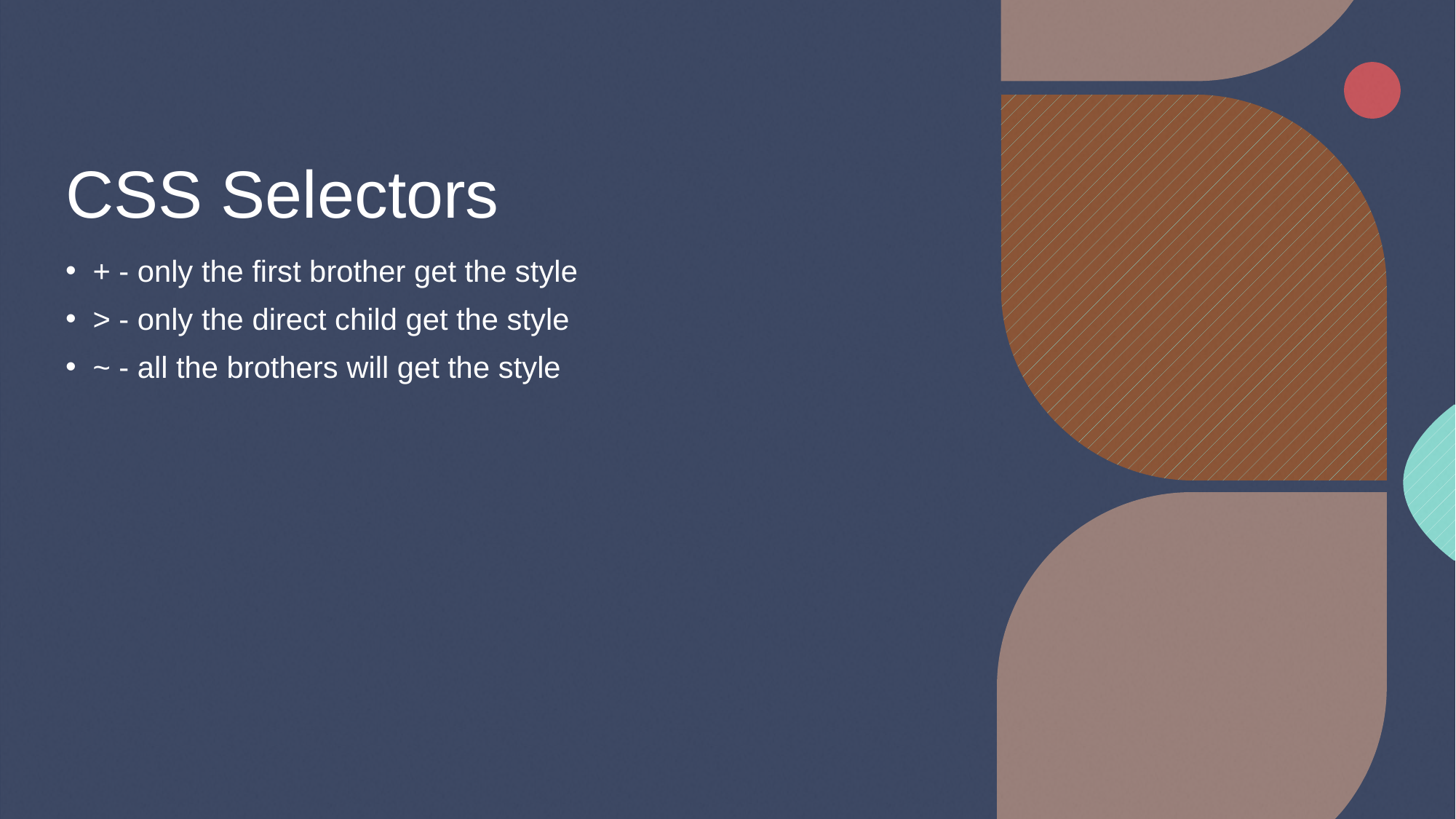

# CSS Selectors
+ - only the first brother get the style
> - only the direct child get the style
~ - all the brothers will get the style